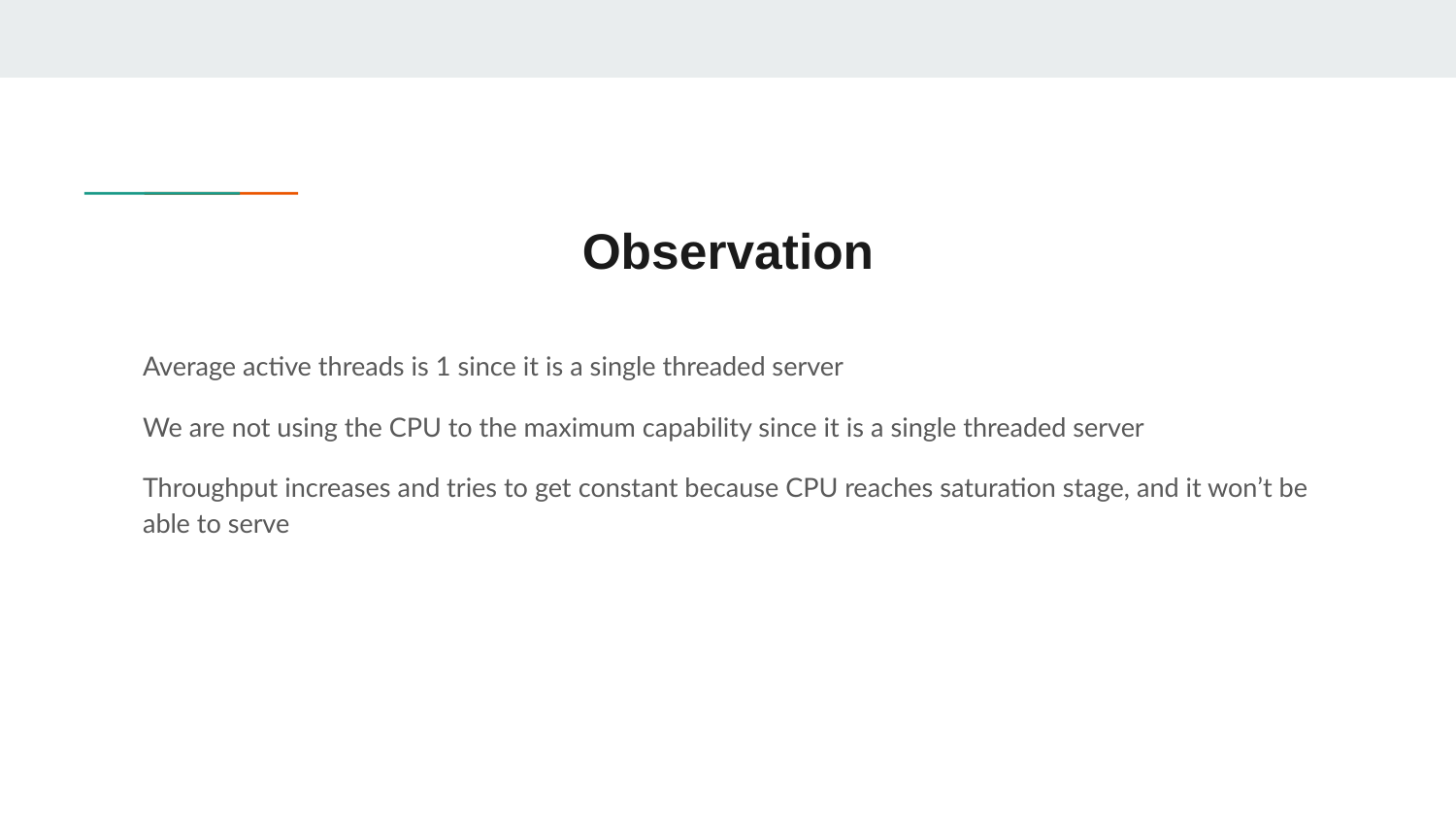

# Observation
Average active threads is 1 since it is a single threaded server
We are not using the CPU to the maximum capability since it is a single threaded server
Throughput increases and tries to get constant because CPU reaches saturation stage, and it won’t be  able to serve